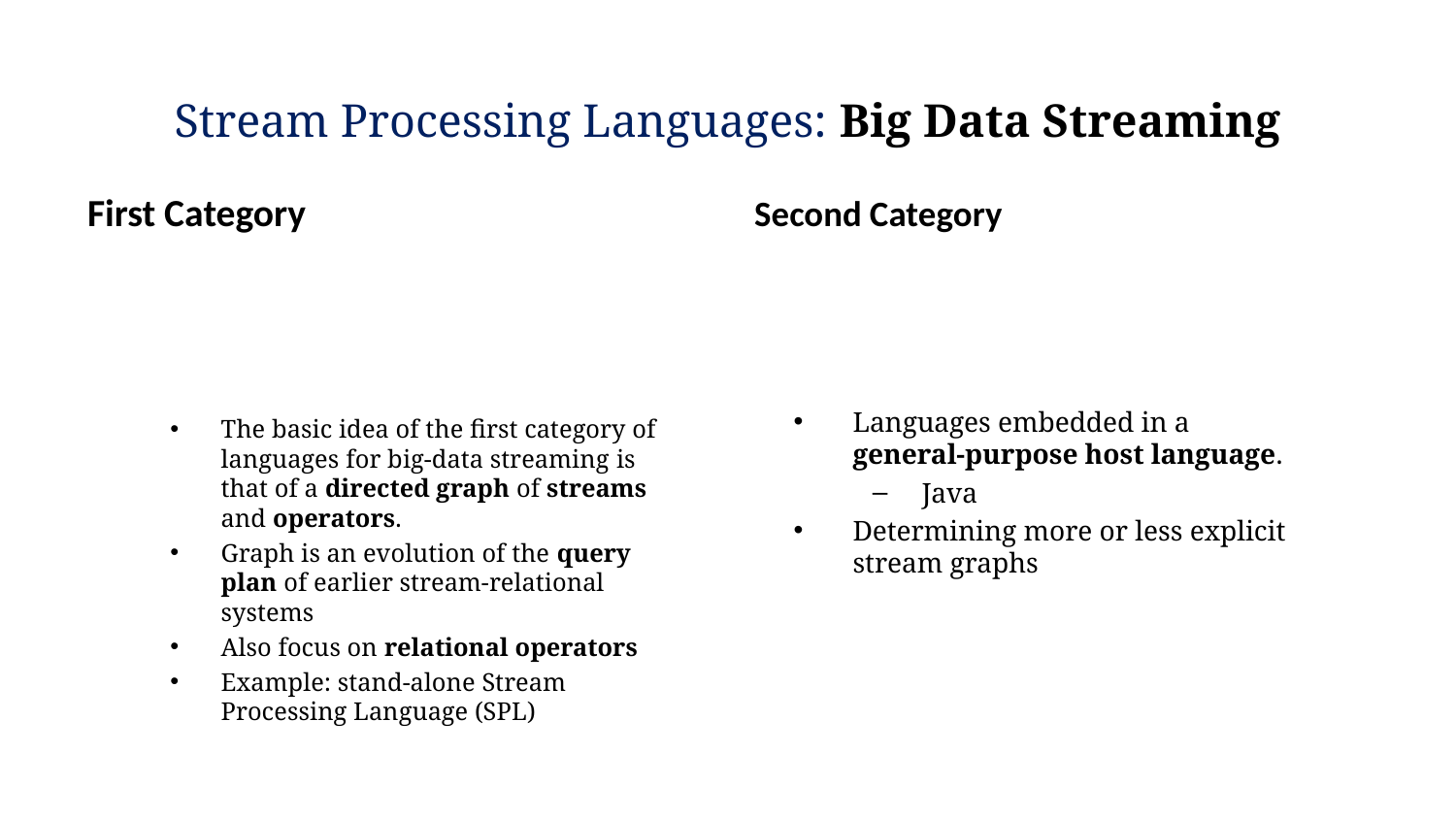

# Stream Processing Languages: Big Data Streaming
First Category
Second Category

Τhe basic idea of the first category of languages for big-data streaming is that of a directed graph of streams and operators.
Graph is an evolution of the query plan of earlier stream-relational systems
Also focus on relational operators
Example: stand-alone Stream Processing Language (SPL)

Languages embedded in a general-purpose host language.
Java
Determining more or less explicit stream graphs